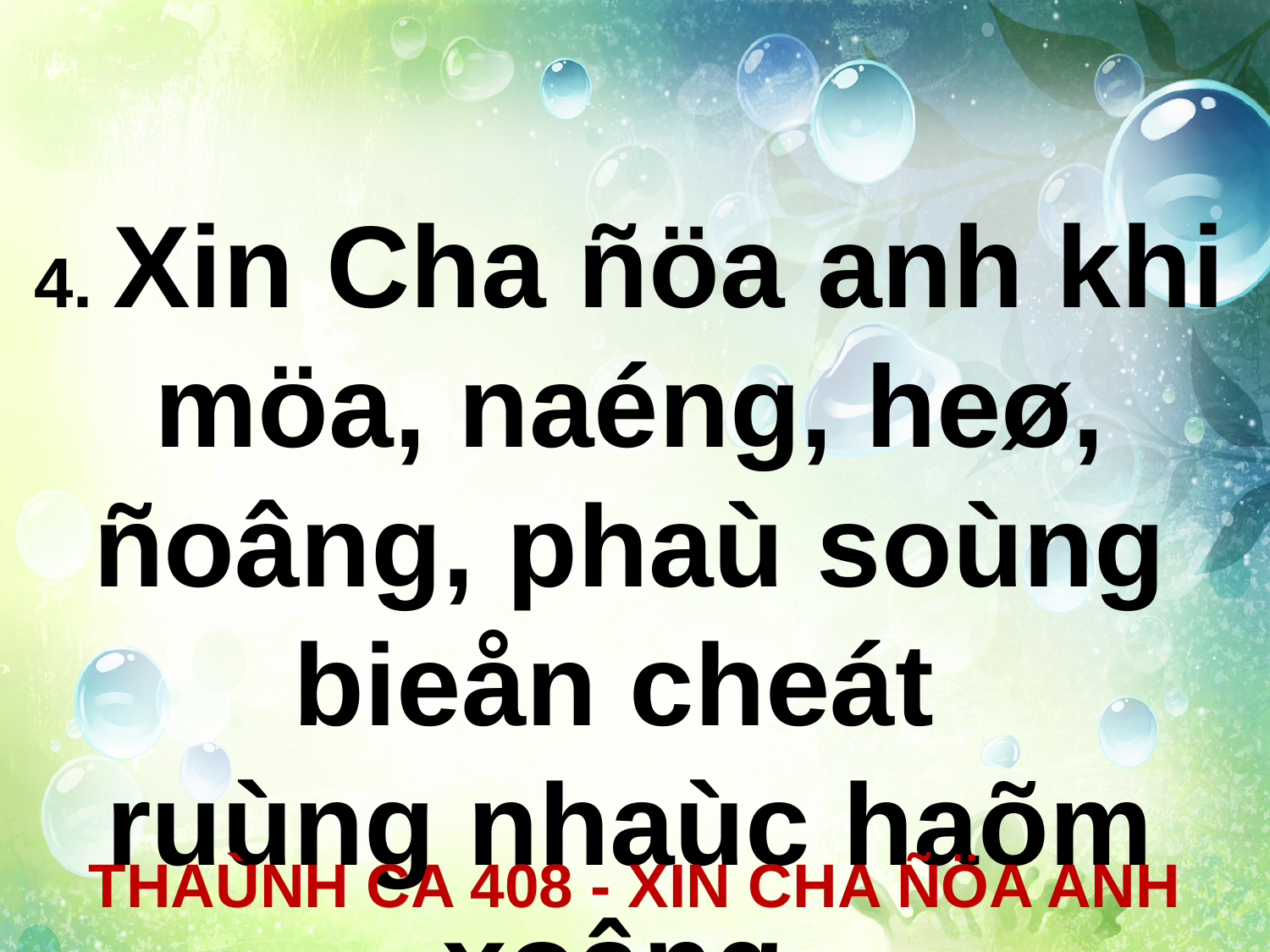

4. Xin Cha ñöa anh khi möa, naéng, heø, ñoâng, phaù soùng bieån cheát
ruùng nhaùc haõm xoâng.
THAÙNH CA 408 - XIN CHA ÑÖA ANH